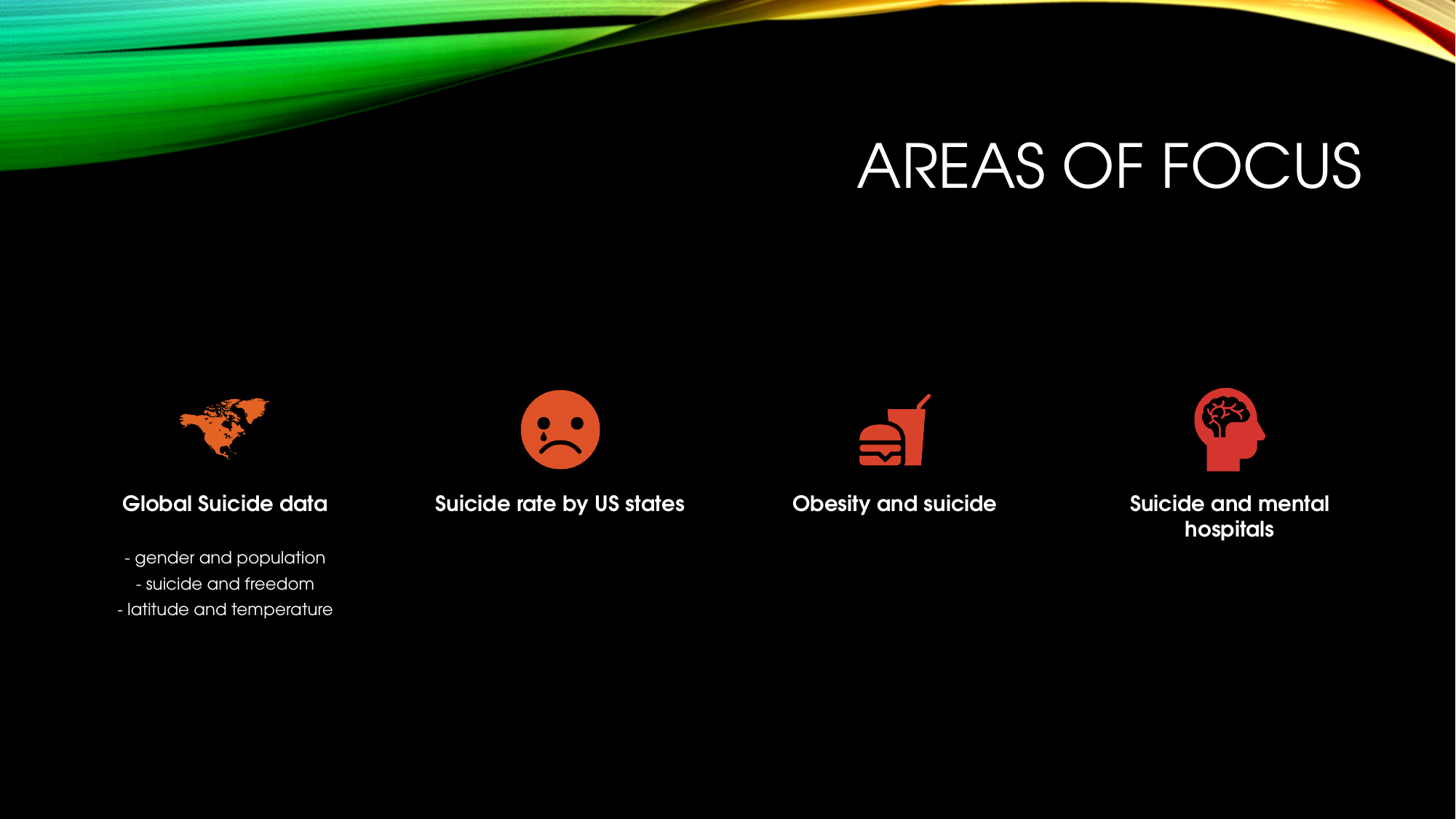

# Areas of focus
Global Suicide data
- gender and population
- suicide and freedom
- latitude and temperature
Suicide rate by US states
Obesity and suicide
Suicide and mental hospitals